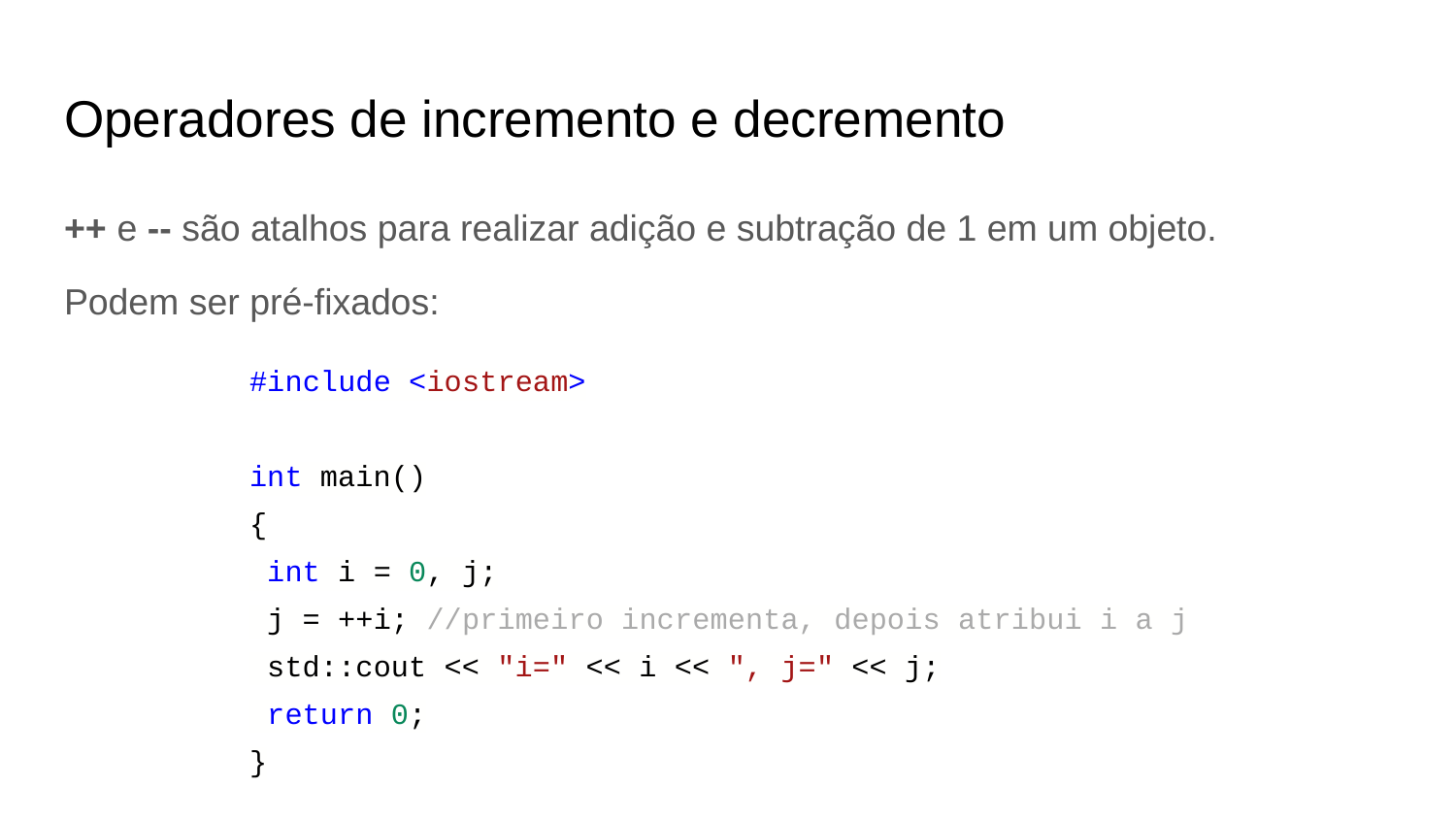

# Operadores de incremento e decremento
++ e -- são atalhos para realizar adição e subtração de 1 em um objeto.
Podem ser pré-fixados:
#include <iostream>

int main()
{
 int i = 0, j;
 j = ++i; //primeiro incrementa, depois atribui i a j
 std::cout << "i=" << i << ", j=" << j;
 return 0;
}